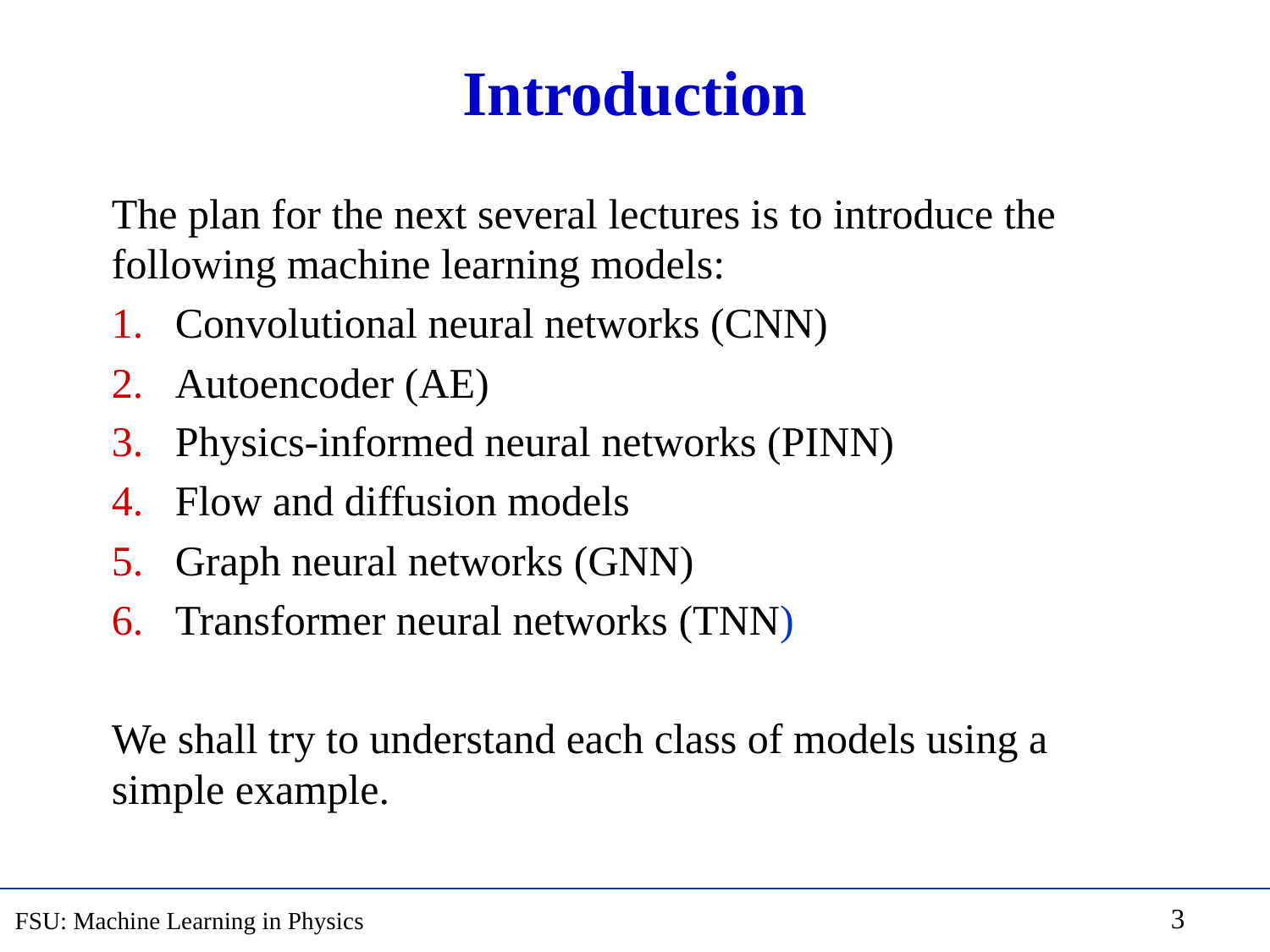

# Introduction
The plan for the next several lectures is to introduce the following machine learning models:
Convolutional neural networks (CNN)
Autoencoder (AE)
Physics-informed neural networks (PINN)
Flow and diffusion models
Graph neural networks (GNN)
Transformer neural networks (TNN)

We shall try to understand each class of models using a simple example.